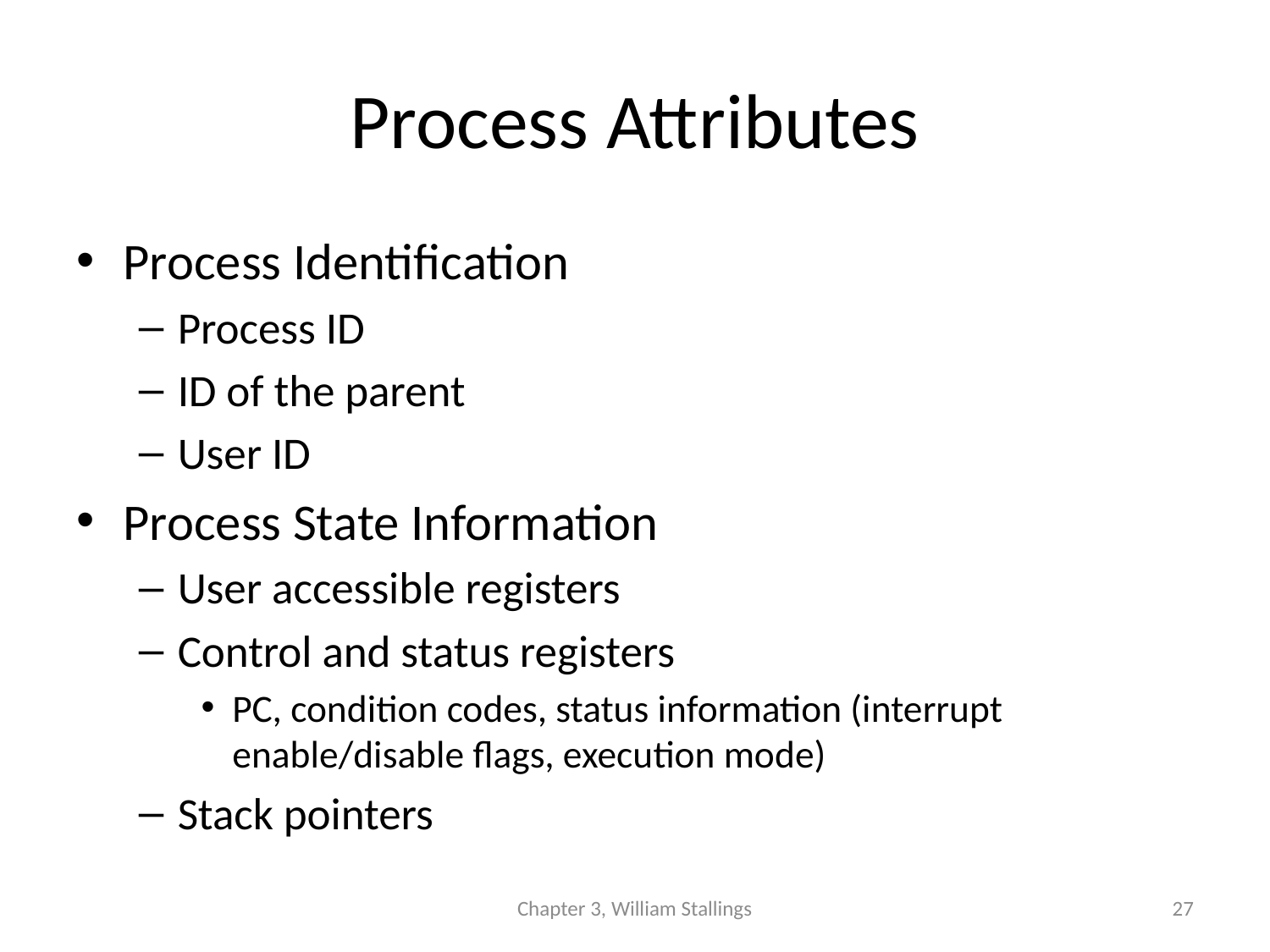

# Process Attributes
Process Identification
Process ID
ID of the parent
User ID
Process State Information
User accessible registers
Control and status registers
PC, condition codes, status information (interrupt enable/disable flags, execution mode)
Stack pointers
Chapter 3, William Stallings
27